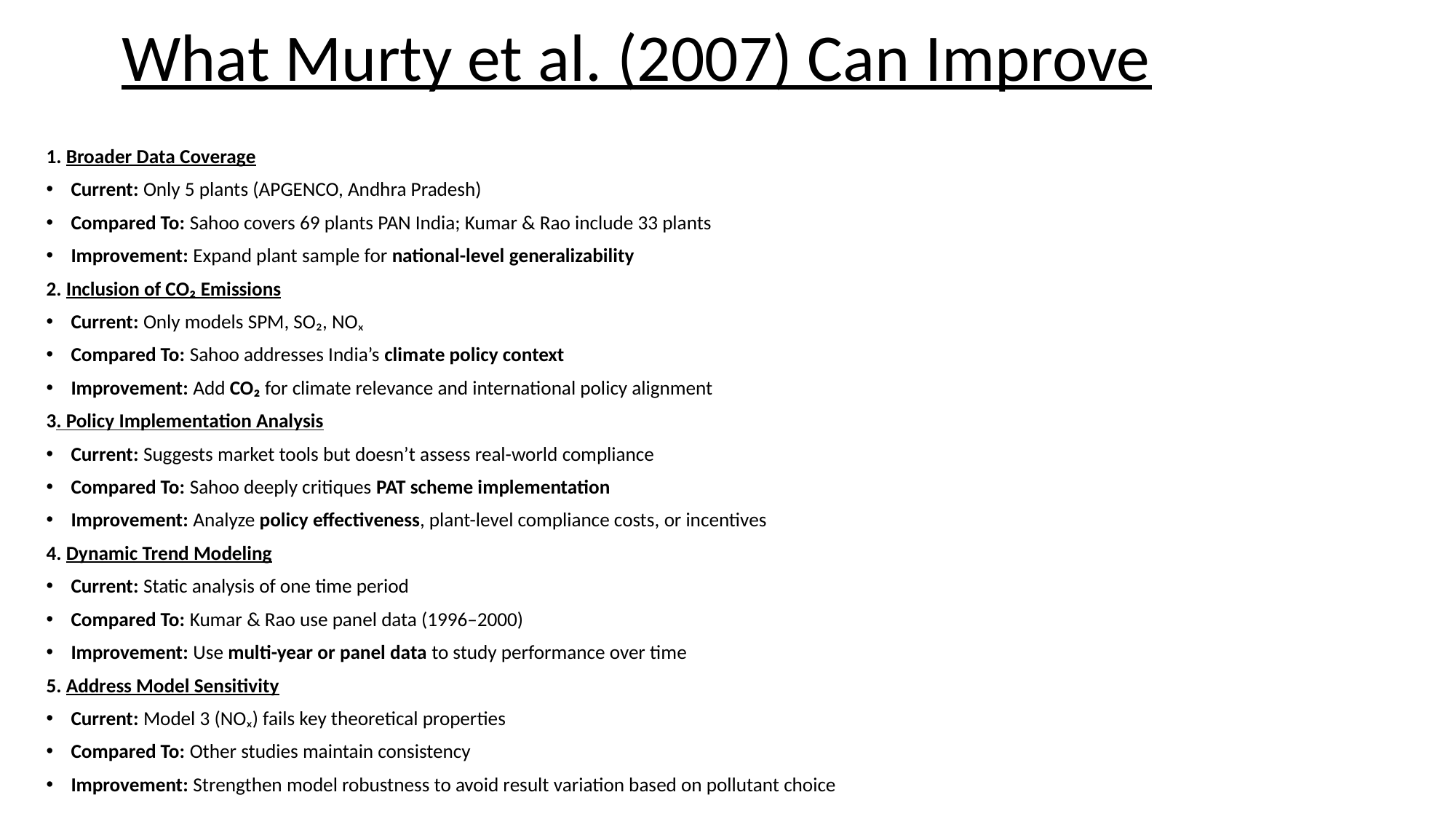

# What Murty et al. (2007) Can Improve

1. Broader Data Coverage
Current: Only 5 plants (APGENCO, Andhra Pradesh)
Compared To: Sahoo covers 69 plants PAN India; Kumar & Rao include 33 plants
Improvement: Expand plant sample for national-level generalizability
2. Inclusion of CO₂ Emissions
Current: Only models SPM, SO₂, NOₓ
Compared To: Sahoo addresses India’s climate policy context
Improvement: Add CO₂ for climate relevance and international policy alignment
3. Policy Implementation Analysis
Current: Suggests market tools but doesn’t assess real-world compliance
Compared To: Sahoo deeply critiques PAT scheme implementation
Improvement: Analyze policy effectiveness, plant-level compliance costs, or incentives
4. Dynamic Trend Modeling
Current: Static analysis of one time period
Compared To: Kumar & Rao use panel data (1996–2000)
Improvement: Use multi-year or panel data to study performance over time
5. Address Model Sensitivity
Current: Model 3 (NOₓ) fails key theoretical properties
Compared To: Other studies maintain consistency
Improvement: Strengthen model robustness to avoid result variation based on pollutant choice